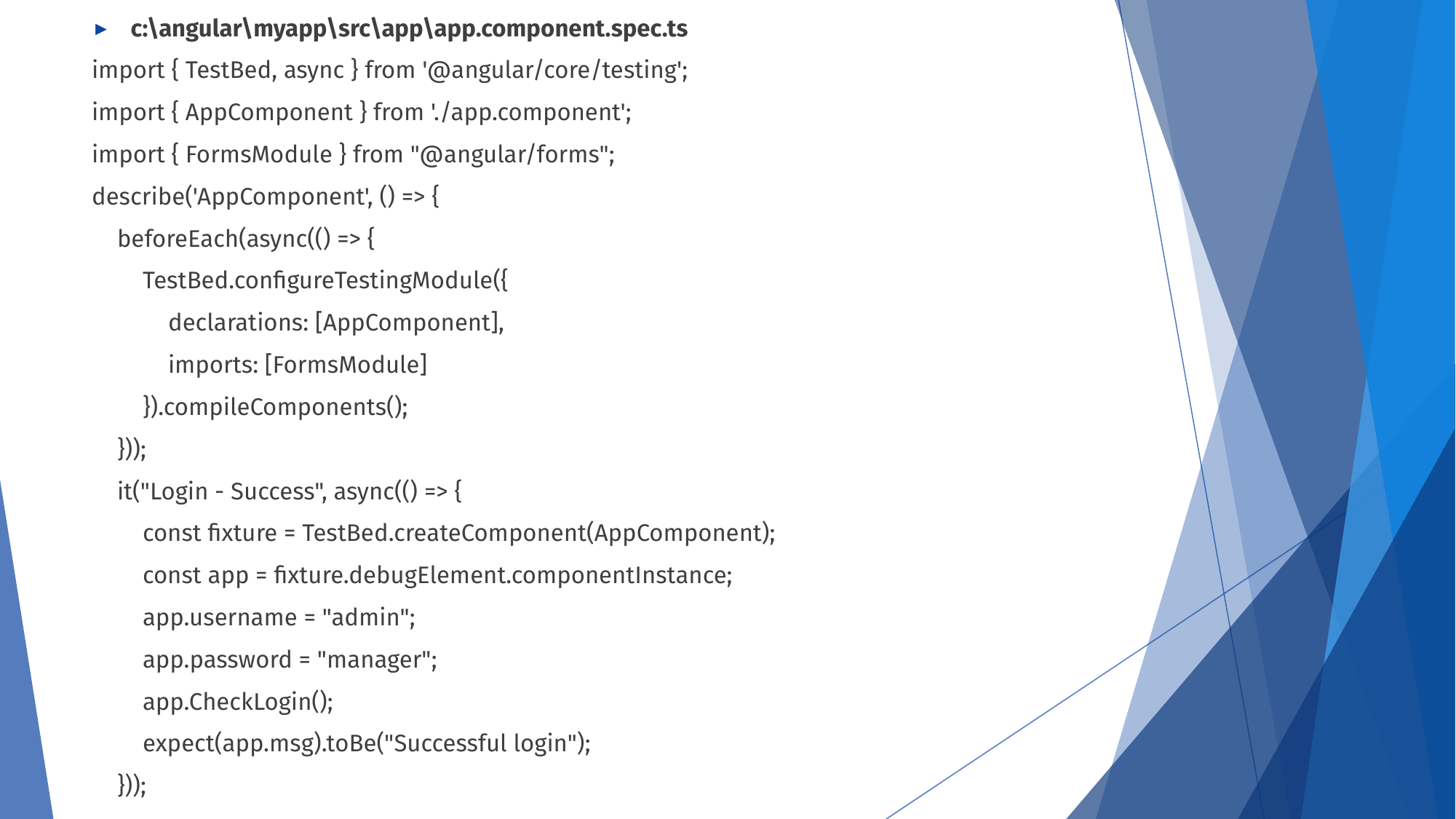

c:\angular\myapp\src\app\app.component.spec.ts
import { TestBed, async } from '@angular/core/testing';
import { AppComponent } from './app.component';
import { FormsModule } from "@angular/forms";
describe('AppComponent', () => {
    beforeEach(async(() => {
        TestBed.configureTestingModule({
            declarations: [AppComponent],
            imports: [FormsModule]
        }).compileComponents();
    }));
    it("Login - Success", async(() => {
        const fixture = TestBed.createComponent(AppComponent);
        const app = fixture.debugElement.componentInstance;
        app.username = "admin";
        app.password = "manager";
        app.CheckLogin();
        expect(app.msg).toBe("Successful login");
    }));